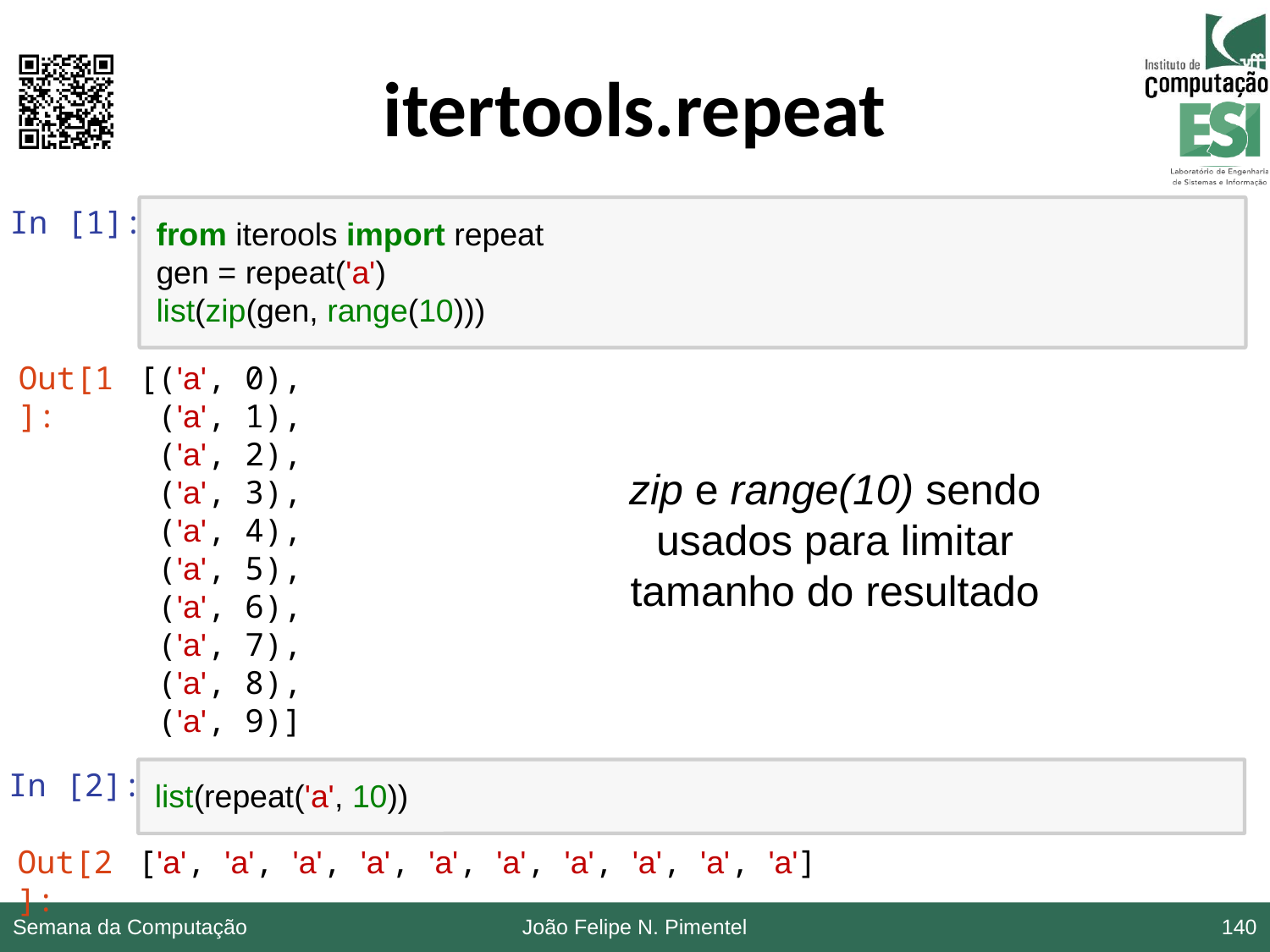

# itertools.repeat
In [1]:
from iterools import repeat
gen = repeat('a')
list(zip(gen, range(10)))

Out[1]:
[('a', 0),
 ('a', 1),
 ('a', 2),
 ('a', 3),
 ('a', 4),
 ('a', 5),
 ('a', 6),
 ('a', 7),
 ('a', 8),
 ('a', 9)]
zip e range(10) sendo usados para limitar tamanho do resultado
In [2]:
list(repeat('a', 10))
Out[2]:
['a', 'a', 'a', 'a', 'a', 'a', 'a', 'a', 'a', 'a']
Semana da Computação
João Felipe N. Pimentel
140